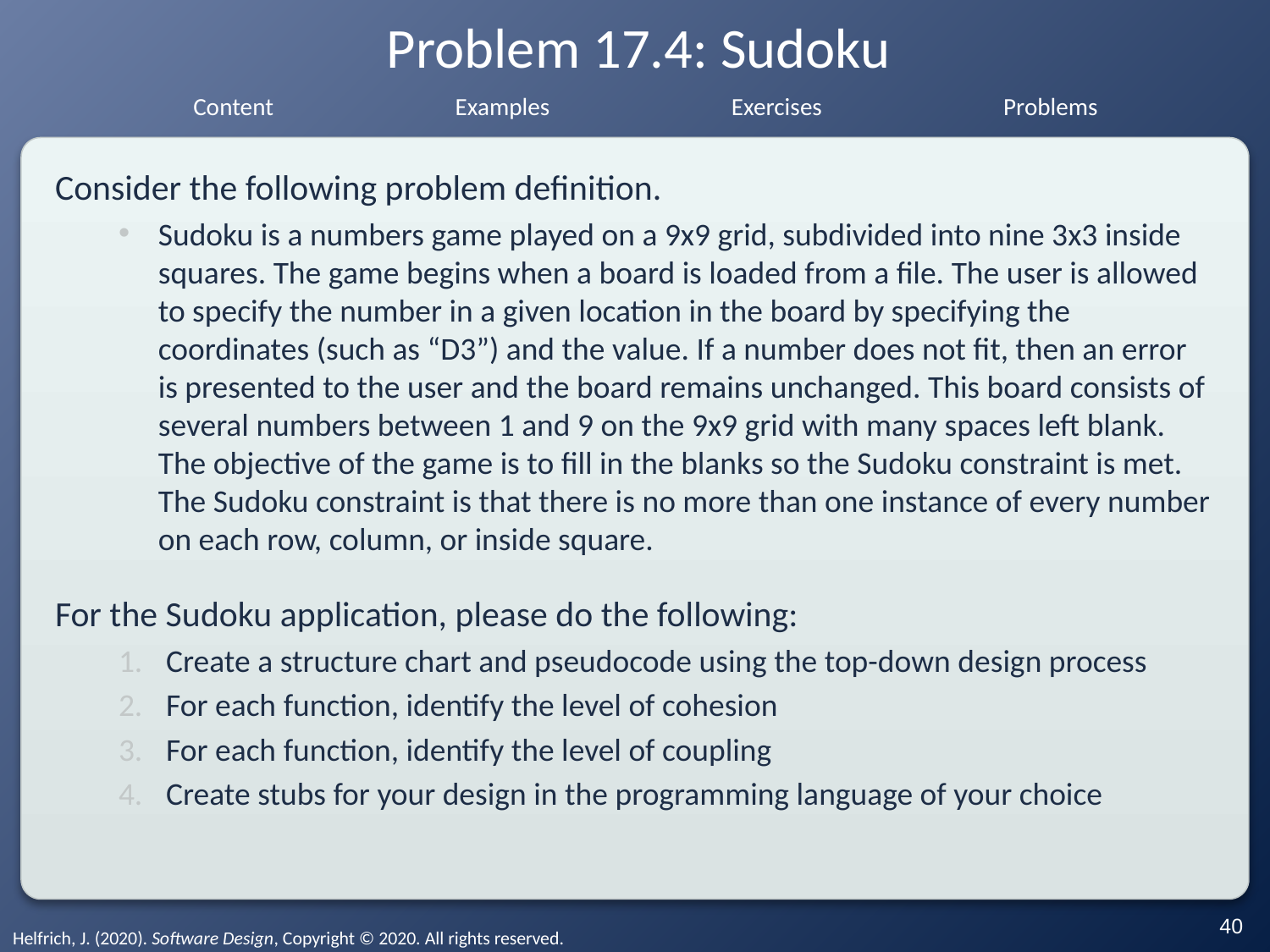

# Problem 17.4: Sudoku
Consider the following problem definition.
Sudoku is a numbers game played on a 9x9 grid, subdivided into nine 3x3 inside squares. The game begins when a board is loaded from a file. The user is allowed to specify the number in a given location in the board by specifying the coordinates (such as “D3”) and the value. If a number does not fit, then an error is presented to the user and the board remains unchanged. This board consists of several numbers between 1 and 9 on the 9x9 grid with many spaces left blank. The objective of the game is to fill in the blanks so the Sudoku constraint is met. The Sudoku constraint is that there is no more than one instance of every number on each row, column, or inside square.
For the Sudoku application, please do the following:
Create a structure chart and pseudocode using the top-down design process
For each function, identify the level of cohesion
For each function, identify the level of coupling
Create stubs for your design in the programming language of your choice

40